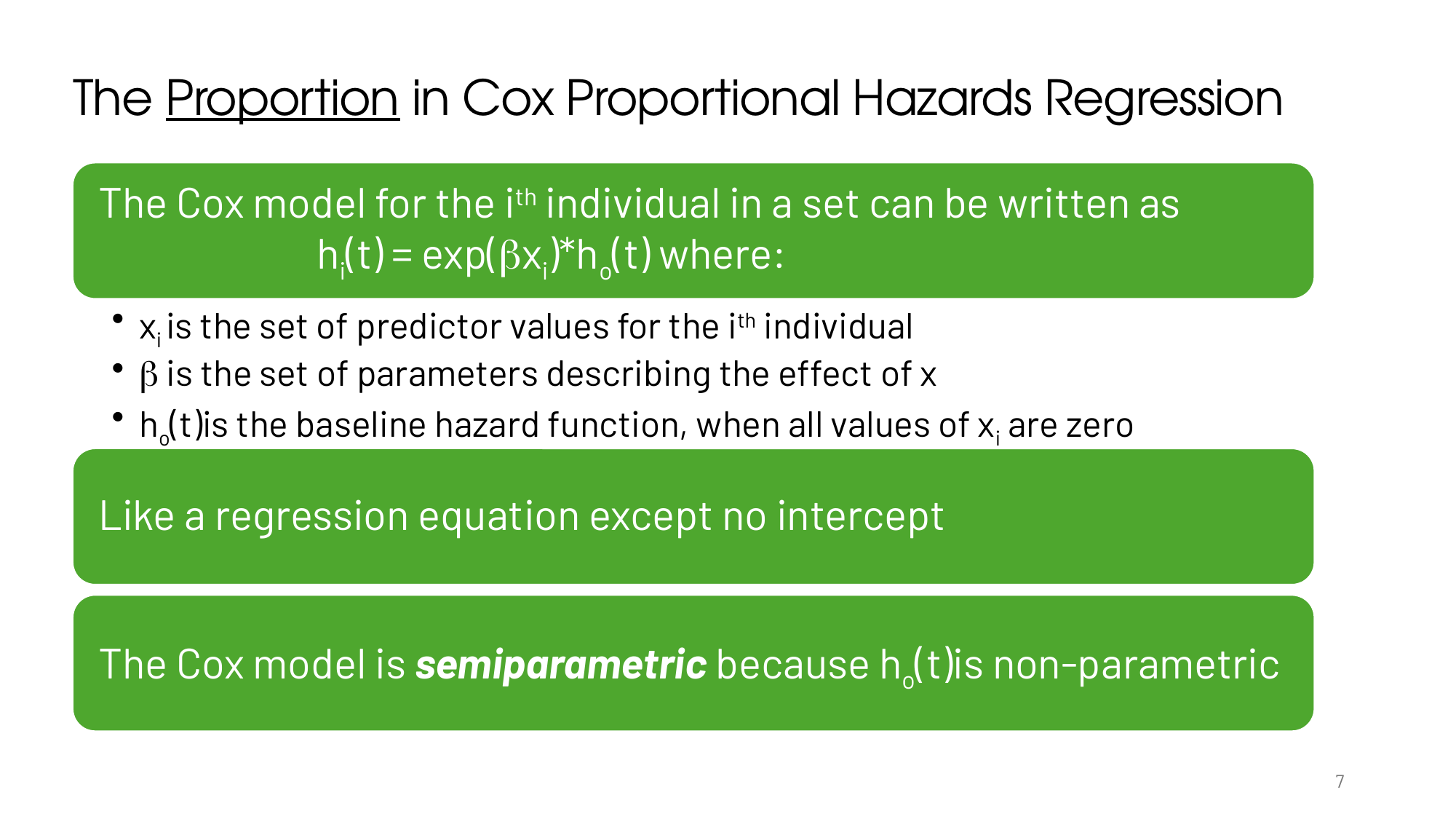

# The Proportion in Cox Proportional Hazards Regression
The Cox model for the ith individual in a set can be written as
		hi(t) = exp(βxi)*ho(t) where:
xi is the set of predictor values for the ith individual
β is the set of parameters describing the effect of x
ho(t)is the baseline hazard function, when all values of xi are zero
Like a regression equation except no intercept
The Cox model is semiparametric because ho(t)is non-parametric
7